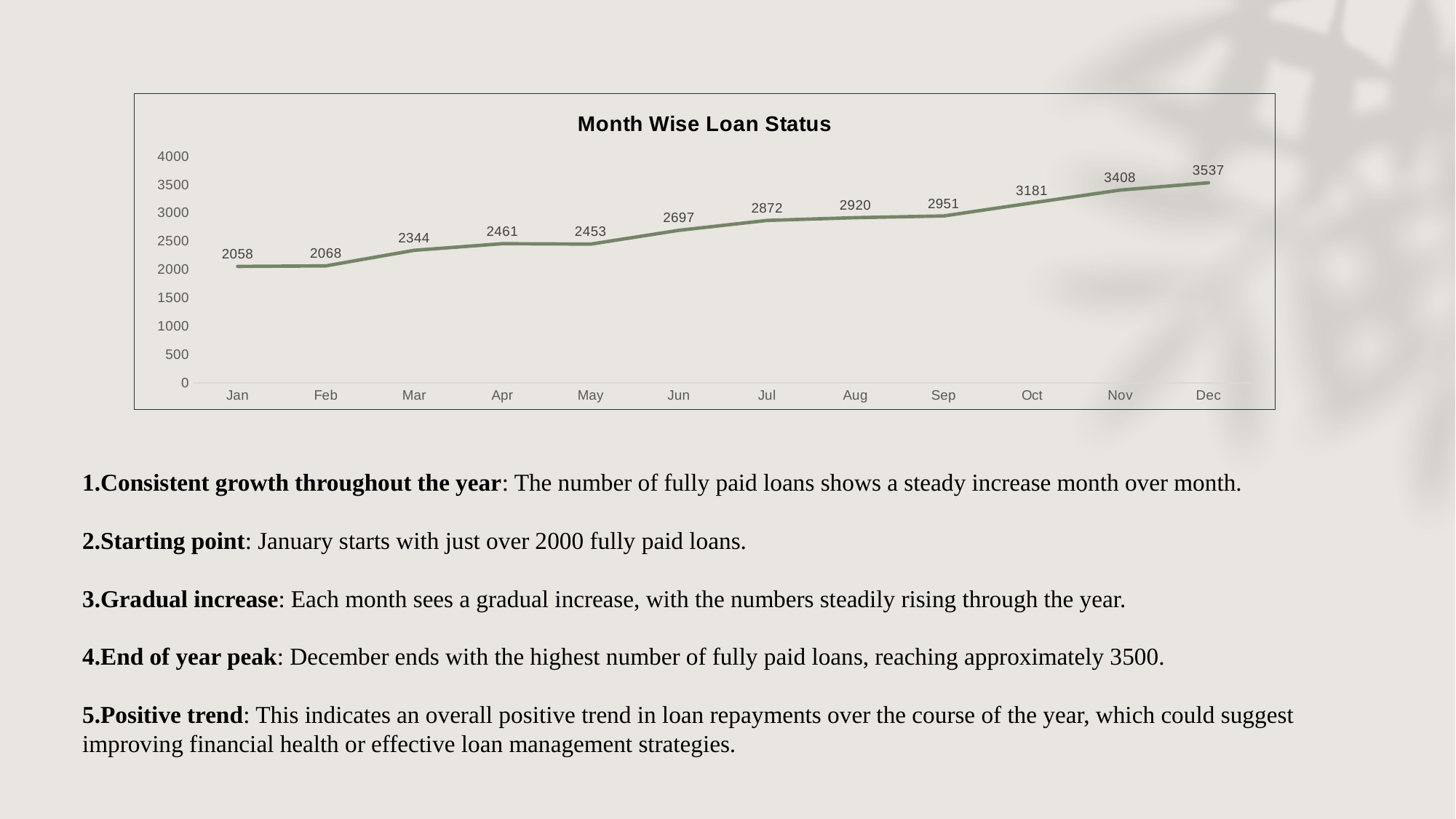

### Chart: Month Wise Loan Status

| Category | Fully Paid |
|---|---|
| Jan | 2058.0 |
| Feb | 2068.0 |
| Mar | 2344.0 |
| Apr | 2461.0 |
| May | 2453.0 |
| Jun | 2697.0 |
| Jul | 2872.0 |
| Aug | 2920.0 |
| Sep | 2951.0 |
| Oct | 3181.0 |
| Nov | 3408.0 |
| Dec | 3537.0 |
Consistent growth throughout the year: The number of fully paid loans shows a steady increase month over month.

Starting point: January starts with just over 2000 fully paid loans.

Gradual increase: Each month sees a gradual increase, with the numbers steadily rising through the year.

End of year peak: December ends with the highest number of fully paid loans, reaching approximately 3500.

Positive trend: This indicates an overall positive trend in loan repayments over the course of the year, which could suggest improving financial health or effective loan management strategies.